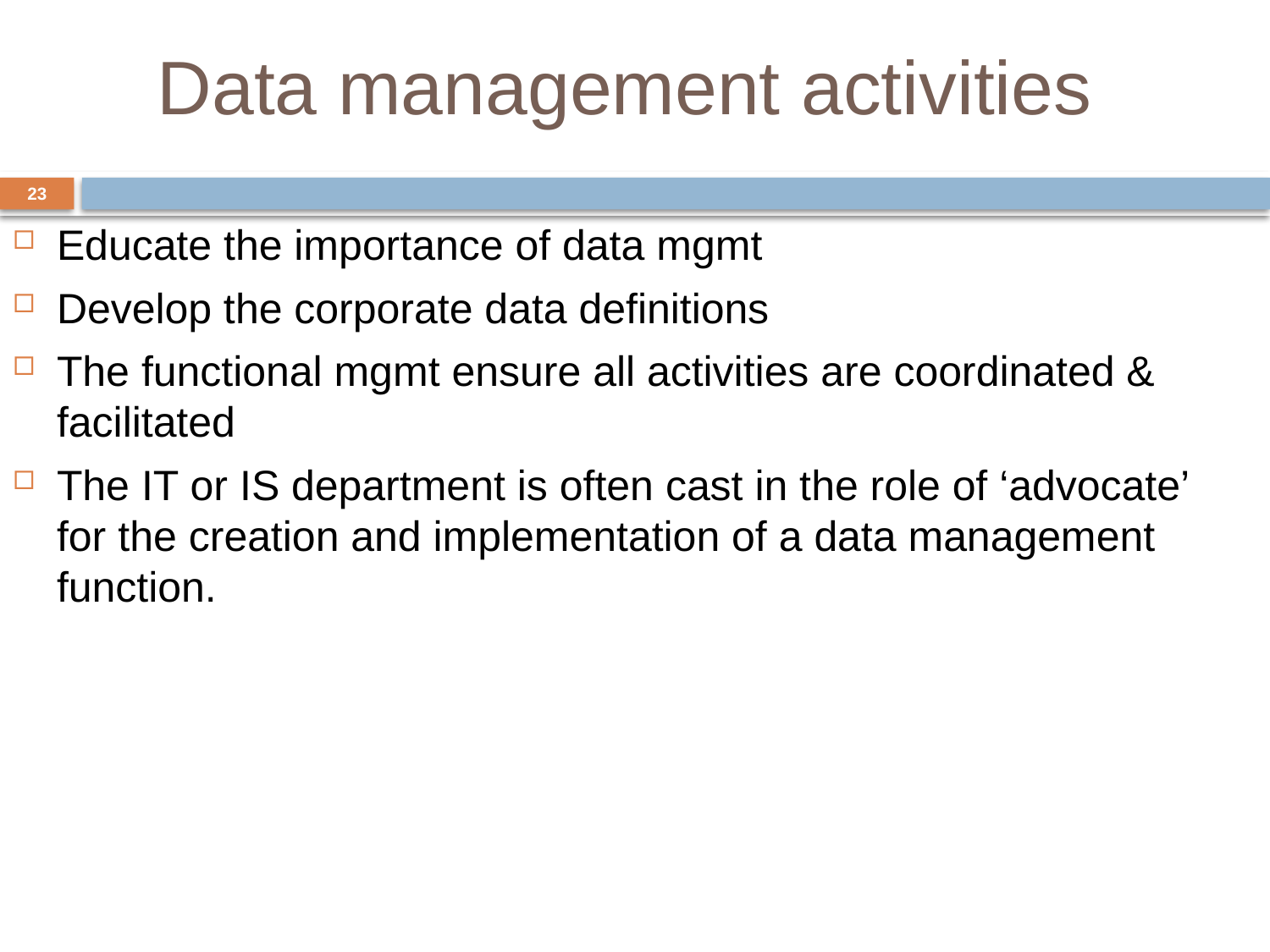

# Data management activities
23
Educate the importance of data mgmt
Develop the corporate data definitions
The functional mgmt ensure all activities are coordinated & facilitated
The IT or IS department is often cast in the role of ‘advocate’ for the creation and implementation of a data management function.